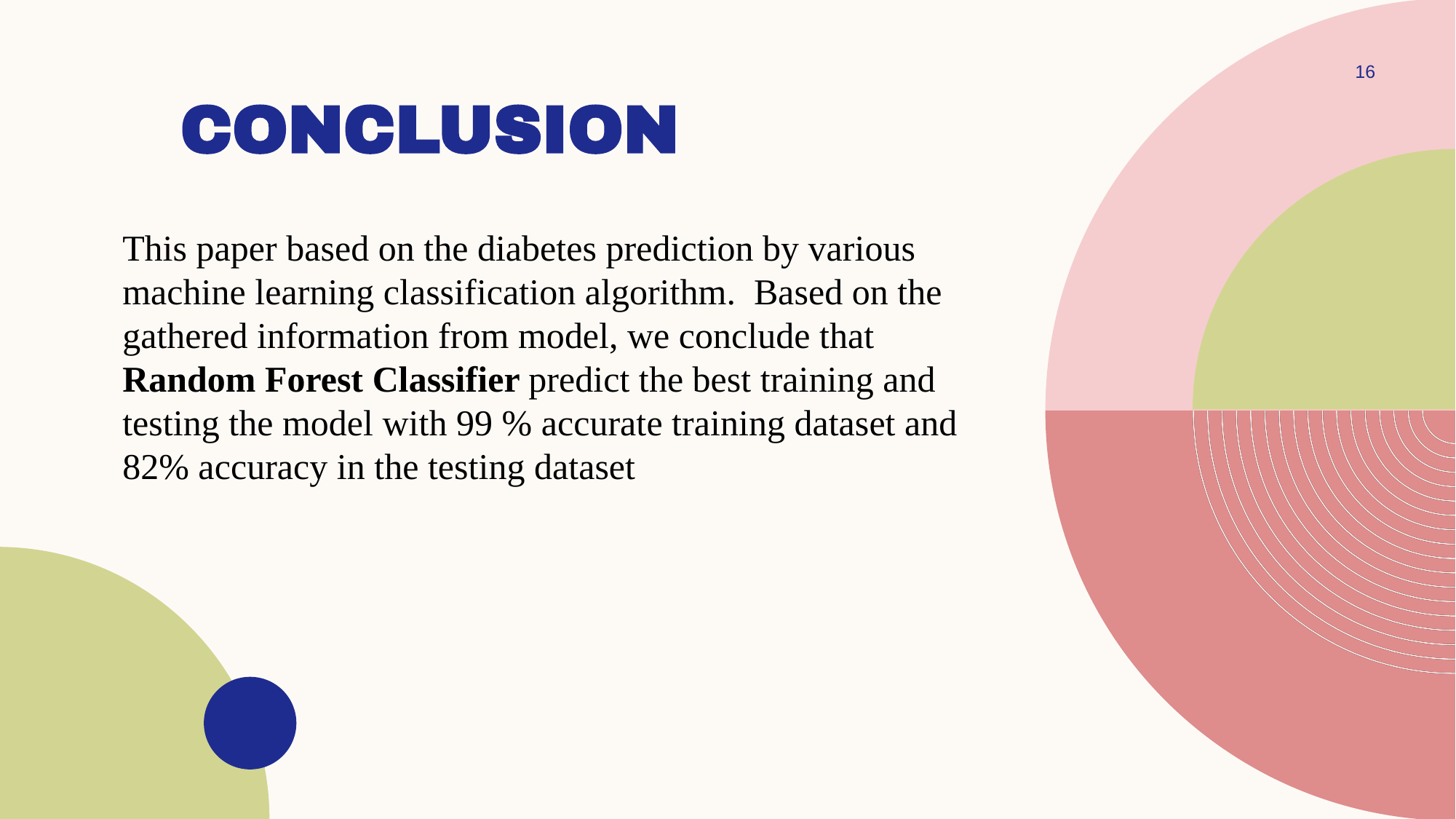

16
# Conclusion
This paper based on the diabetes prediction by various machine learning classification algorithm.  Based on the gathered information from model, we conclude that Random Forest Classifier predict the best training and testing the model with 99 % accurate training dataset and 82% accuracy in the testing dataset